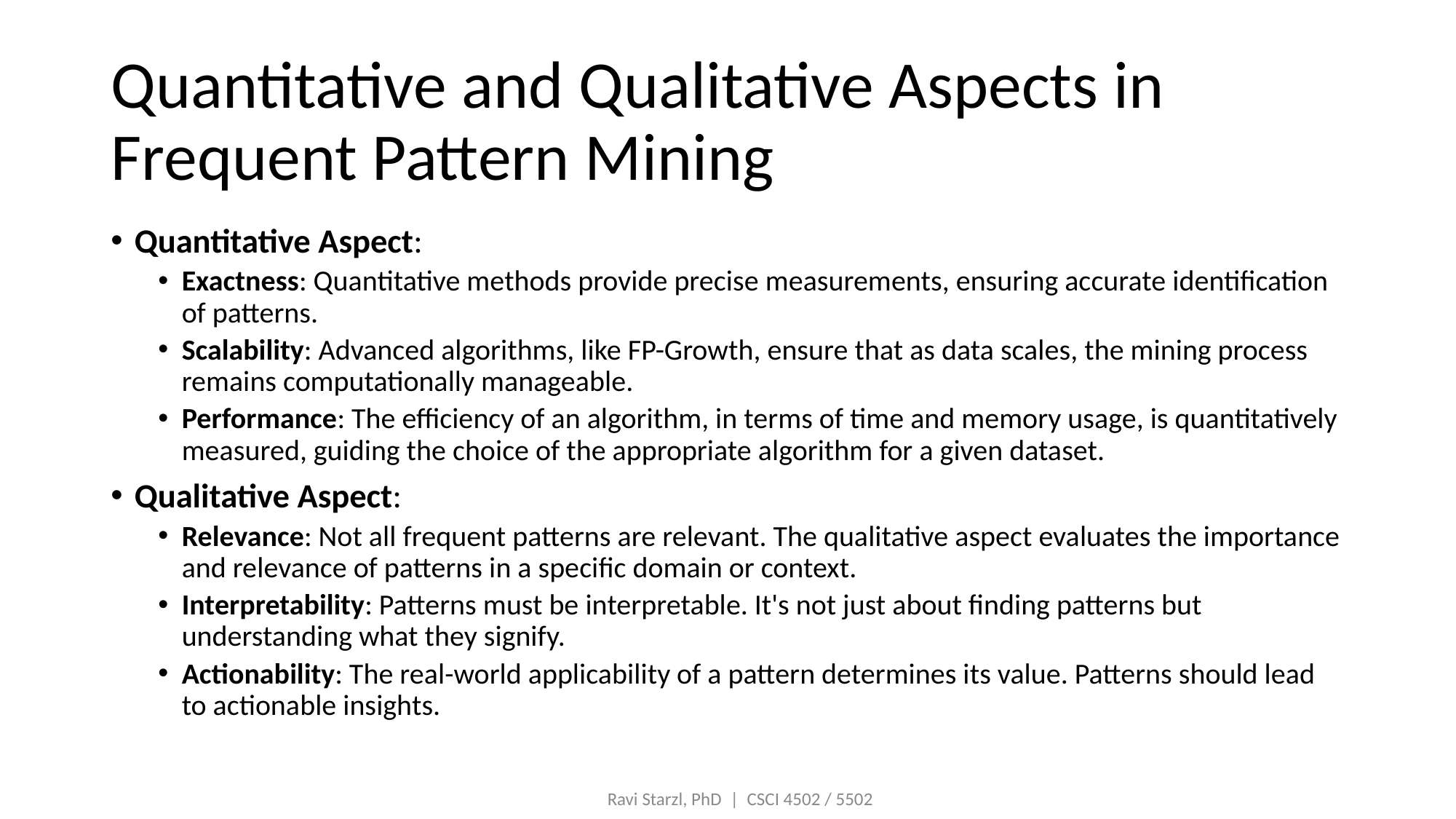

# Quantitative and Qualitative Aspects in Frequent Pattern Mining
Quantitative Aspect:
Exactness: Quantitative methods provide precise measurements, ensuring accurate identification of patterns.
Scalability: Advanced algorithms, like FP-Growth, ensure that as data scales, the mining process remains computationally manageable.
Performance: The efficiency of an algorithm, in terms of time and memory usage, is quantitatively measured, guiding the choice of the appropriate algorithm for a given dataset.
Qualitative Aspect:
Relevance: Not all frequent patterns are relevant. The qualitative aspect evaluates the importance and relevance of patterns in a specific domain or context.
Interpretability: Patterns must be interpretable. It's not just about finding patterns but understanding what they signify.
Actionability: The real-world applicability of a pattern determines its value. Patterns should lead to actionable insights.

Ravi Starzl, PhD  |  CSCI 4502 / 5502